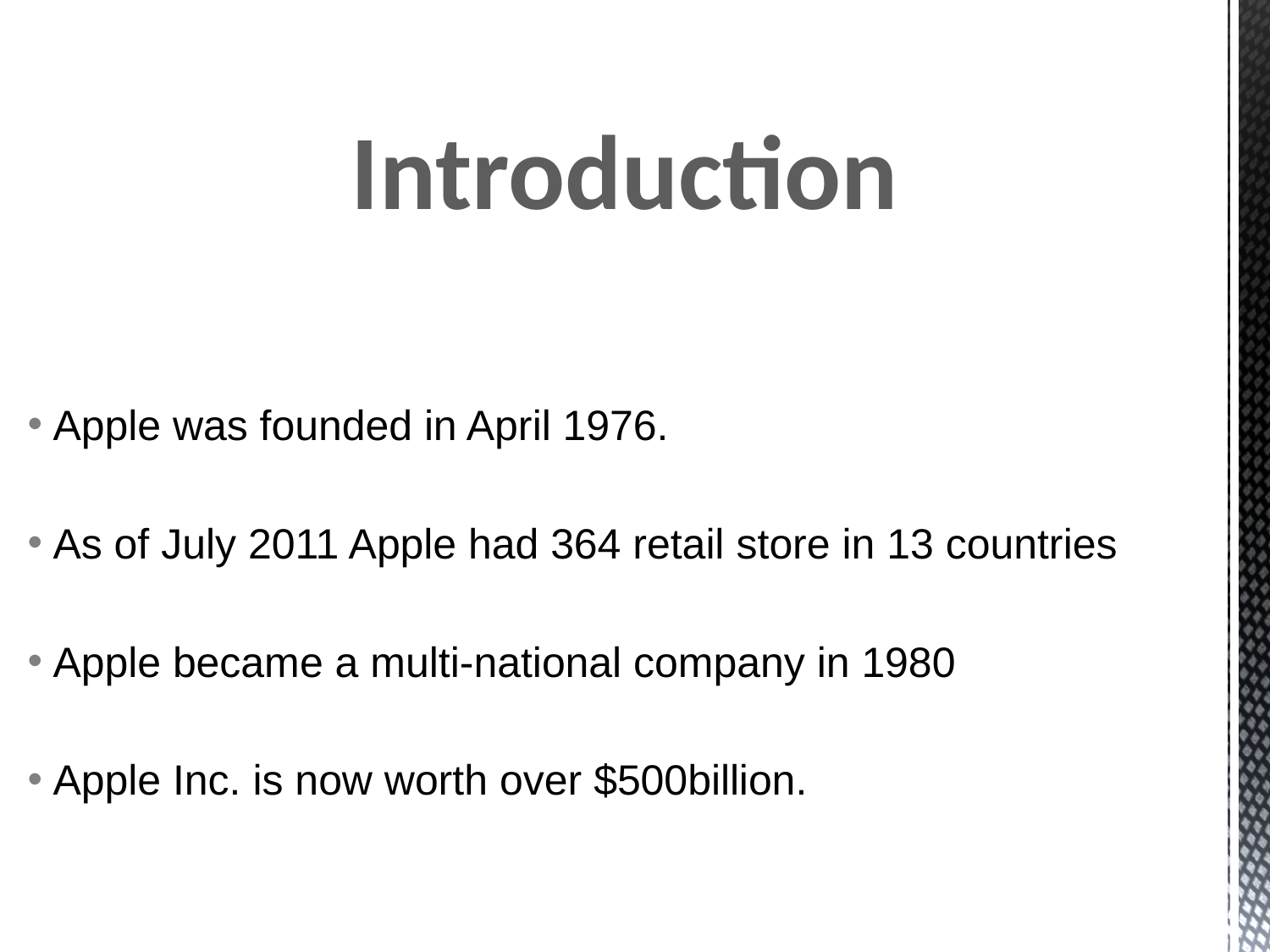

# Introduction
Apple was founded in April 1976.

As of July 2011 Apple had 364 retail store in 13 countries

Apple became a multi-national company in 1980

Apple Inc. is now worth over $500billion.